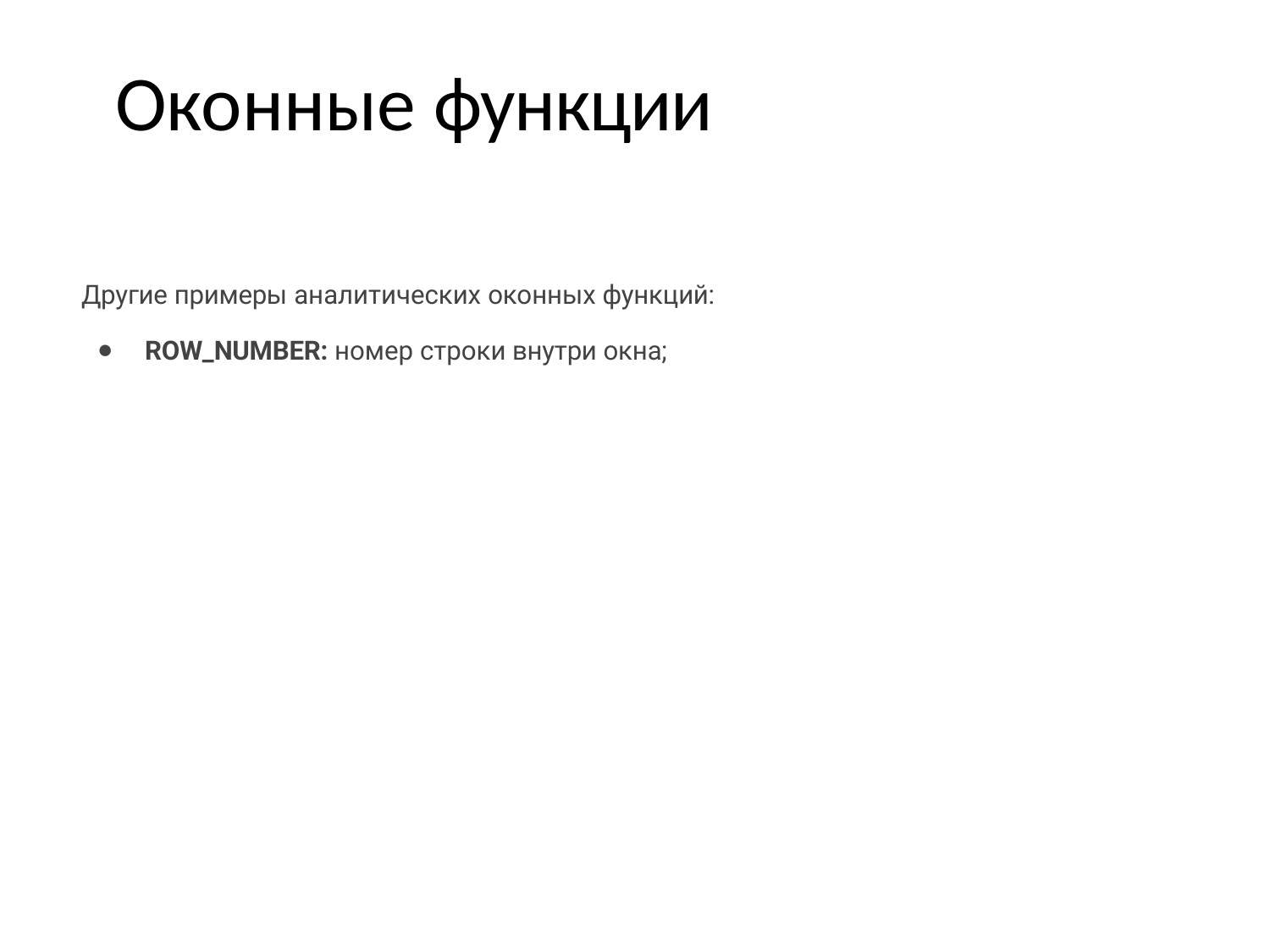

# Оконные функции
Другие примеры аналитических оконных функций:
ROW_NUMBER: номер строки внутри окна;